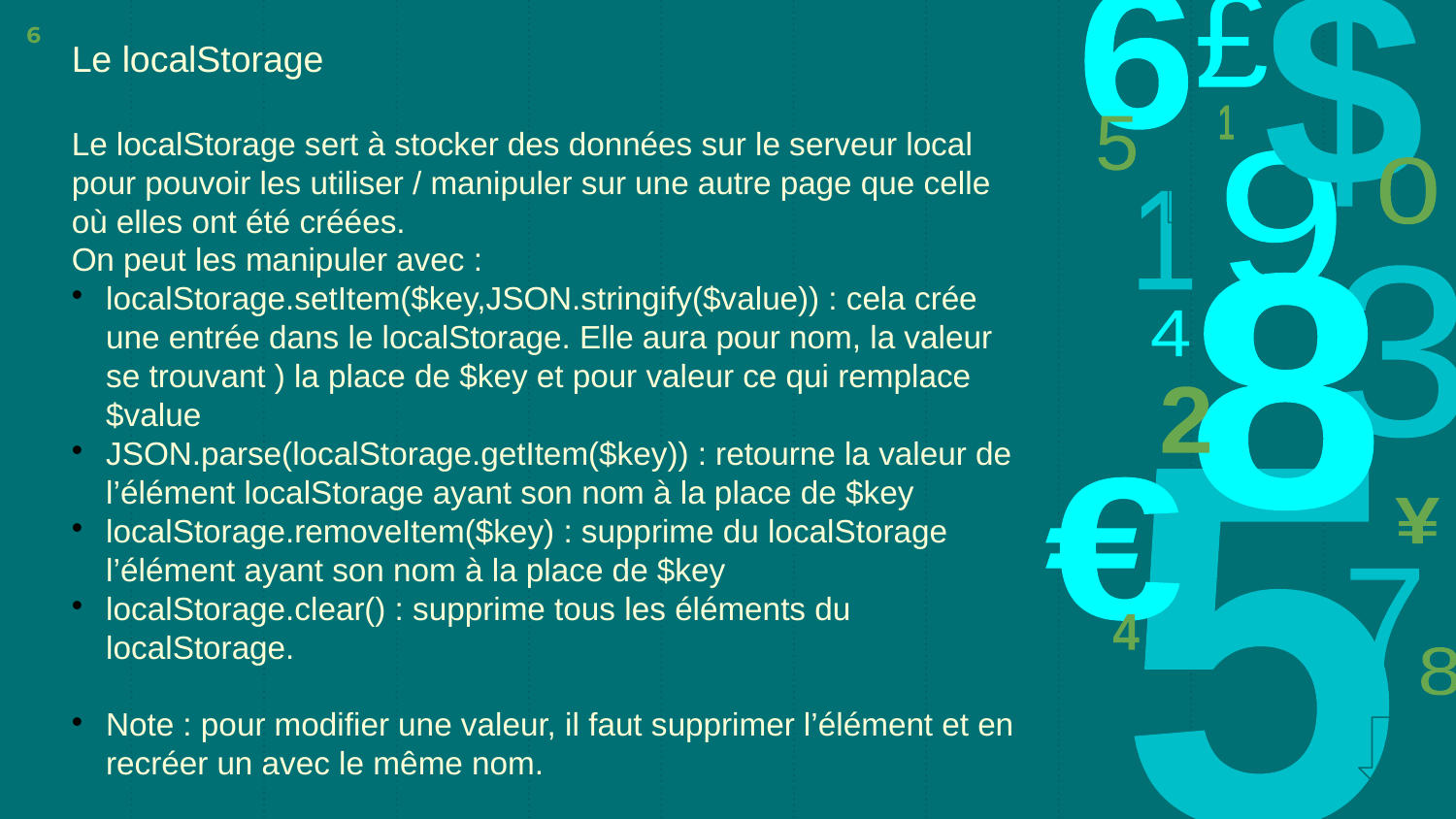

6
Le localStorage

Le localStorage sert à stocker des données sur le serveur local pour pouvoir les utiliser / manipuler sur une autre page que celle où elles ont été créées.
On peut les manipuler avec :
localStorage.setItem($key,JSON.stringify($value)) : cela crée une entrée dans le localStorage. Elle aura pour nom, la valeur se trouvant ) la place de $key et pour valeur ce qui remplace $value
JSON.parse(localStorage.getItem($key)) : retourne la valeur de l’élément localStorage ayant son nom à la place de $key
localStorage.removeItem($key) : supprime du localStorage l’élément ayant son nom à la place de $key
localStorage.clear() : supprime tous les éléments du localStorage.

Note : pour modifier une valeur, il faut supprimer l’élément et en recréer un avec le même nom.